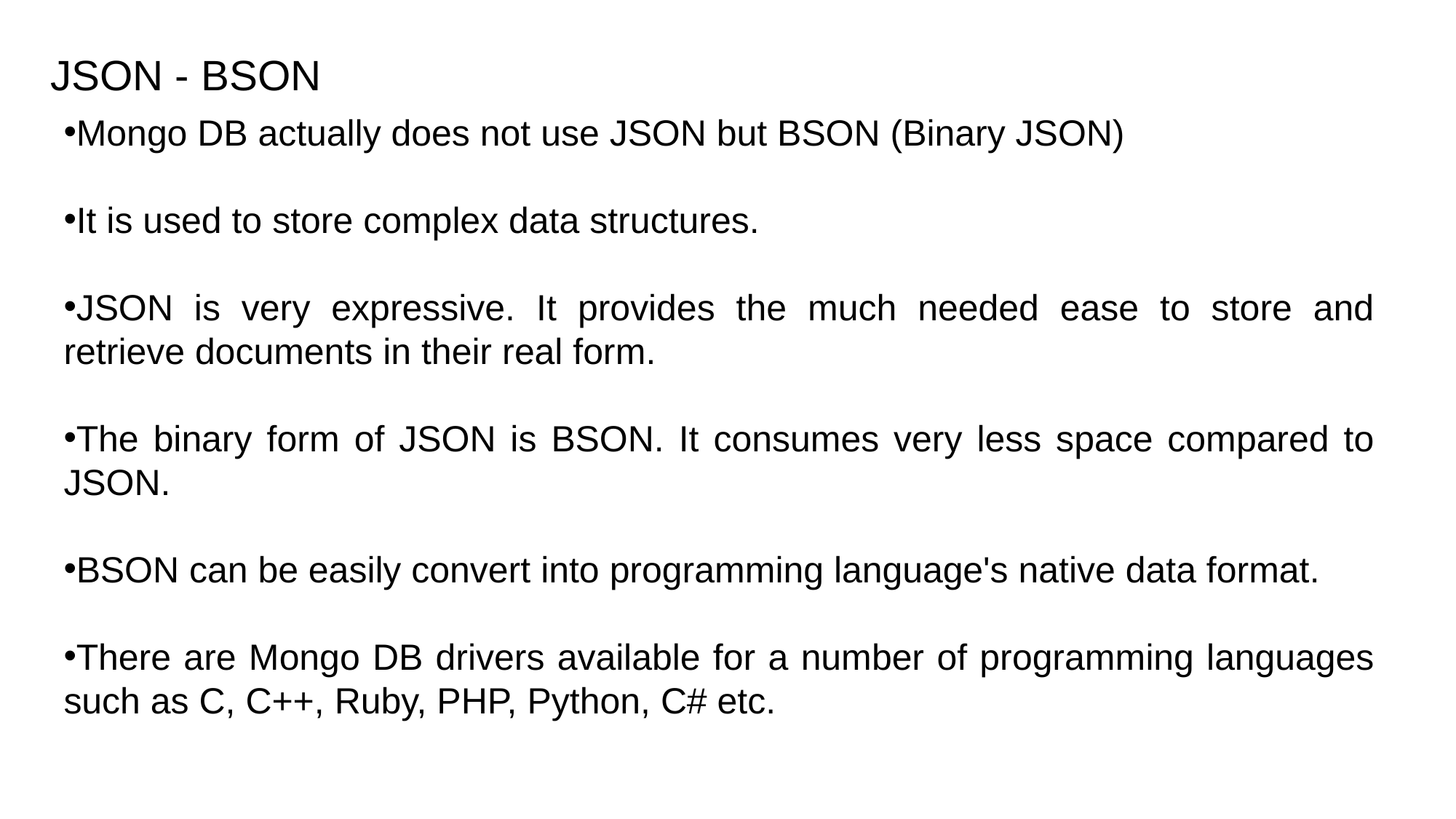

JSON - BSON
Mongo DB actually does not use JSON but BSON (Binary JSON)

It is used to store complex data structures.

JSON is very expressive. It provides the much needed ease to store and retrieve documents in their real form.

The binary form of JSON is BSON. It consumes very less space compared to JSON.

BSON can be easily convert into programming language's native data format.

There are Mongo DB drivers available for a number of programming languages such as C, C++, Ruby, PHP, Python, C# etc.